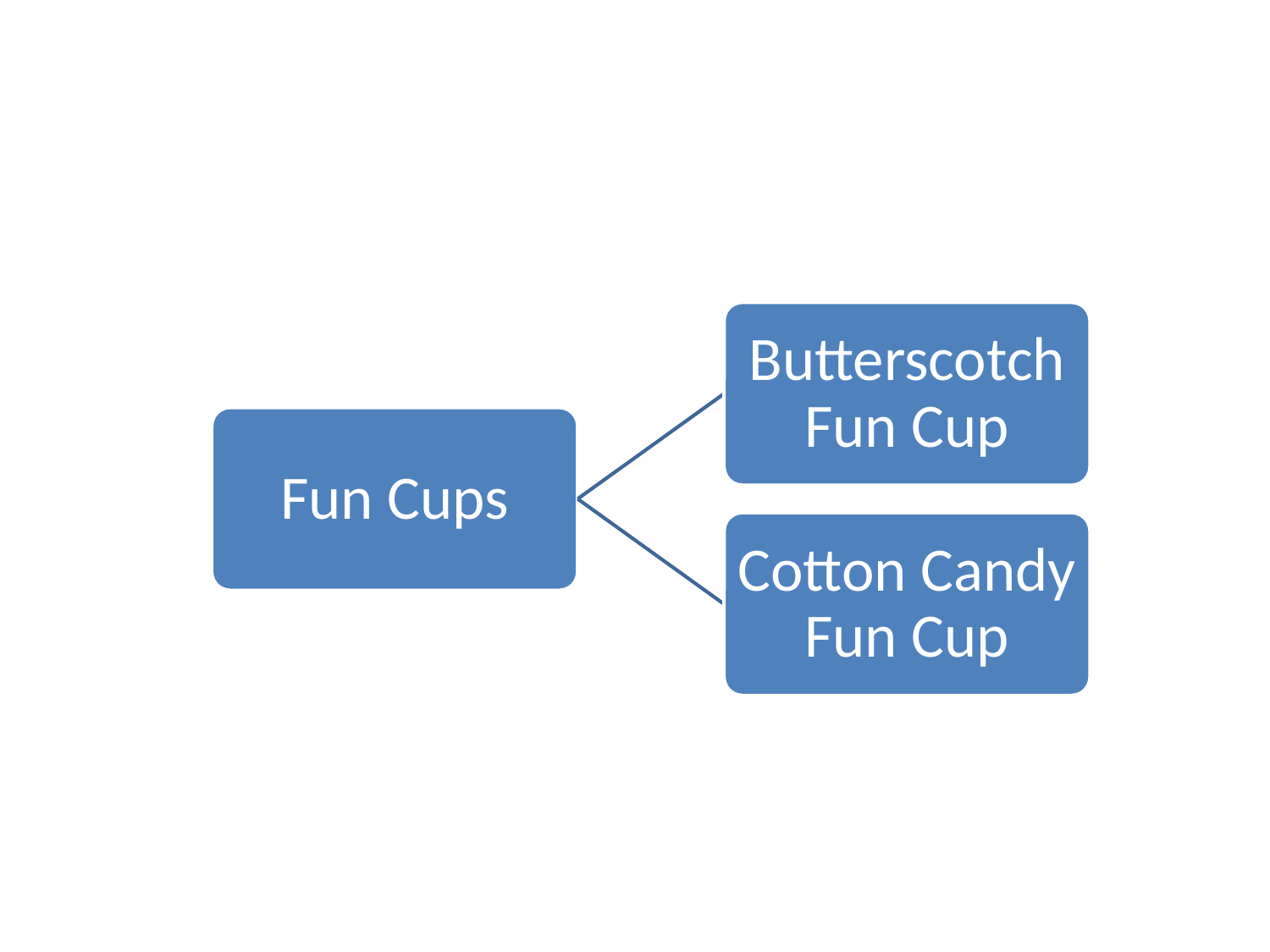

Fun Cups

Butterscotch Fun Cup

Cotton Candy Fun Cup